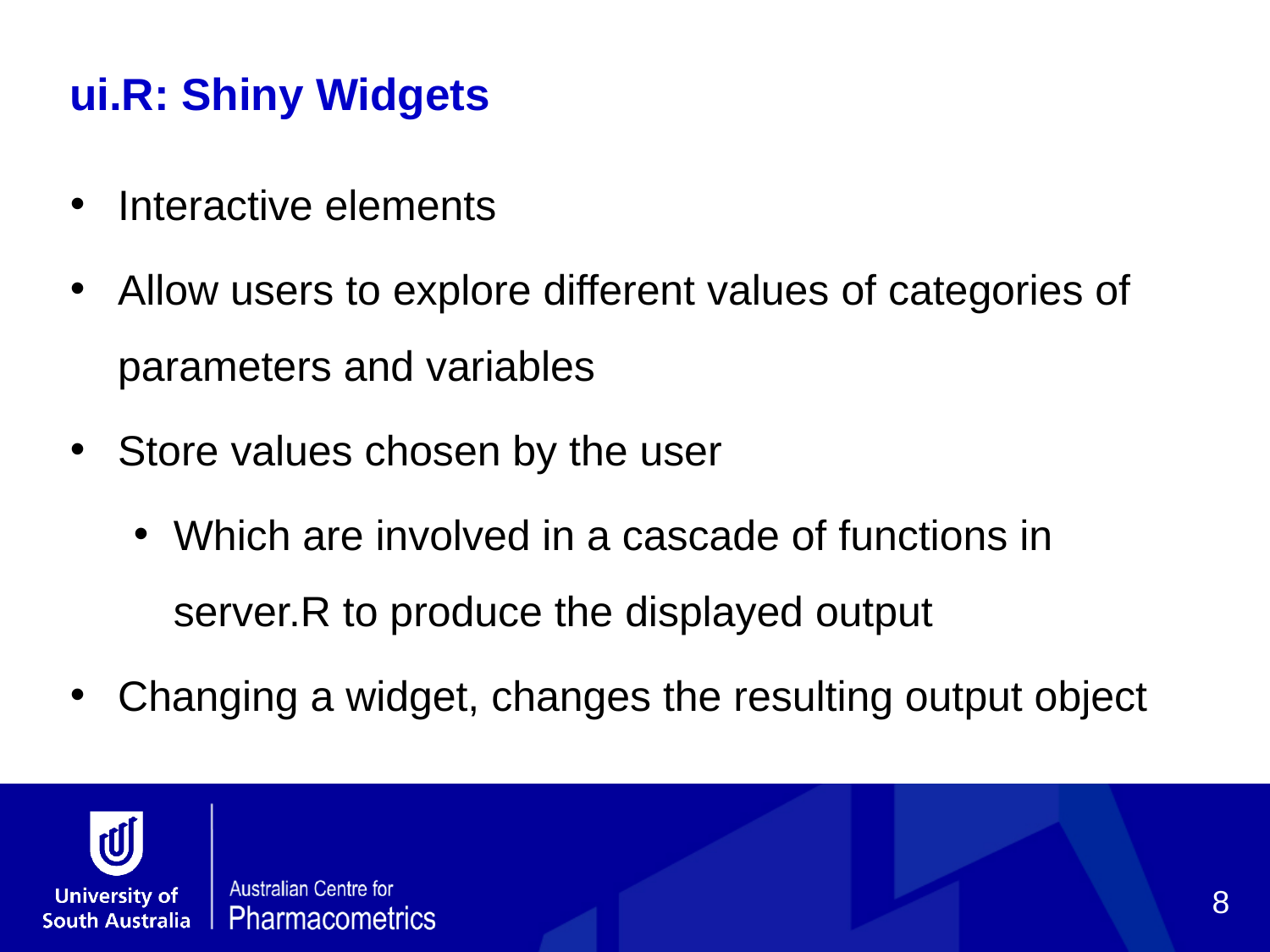

ui.R: Shiny Widgets
Interactive elements
Allow users to explore different values of categories of parameters and variables
Store values chosen by the user
Which are involved in a cascade of functions in server.R to produce the displayed output
Changing a widget, changes the resulting output object

8